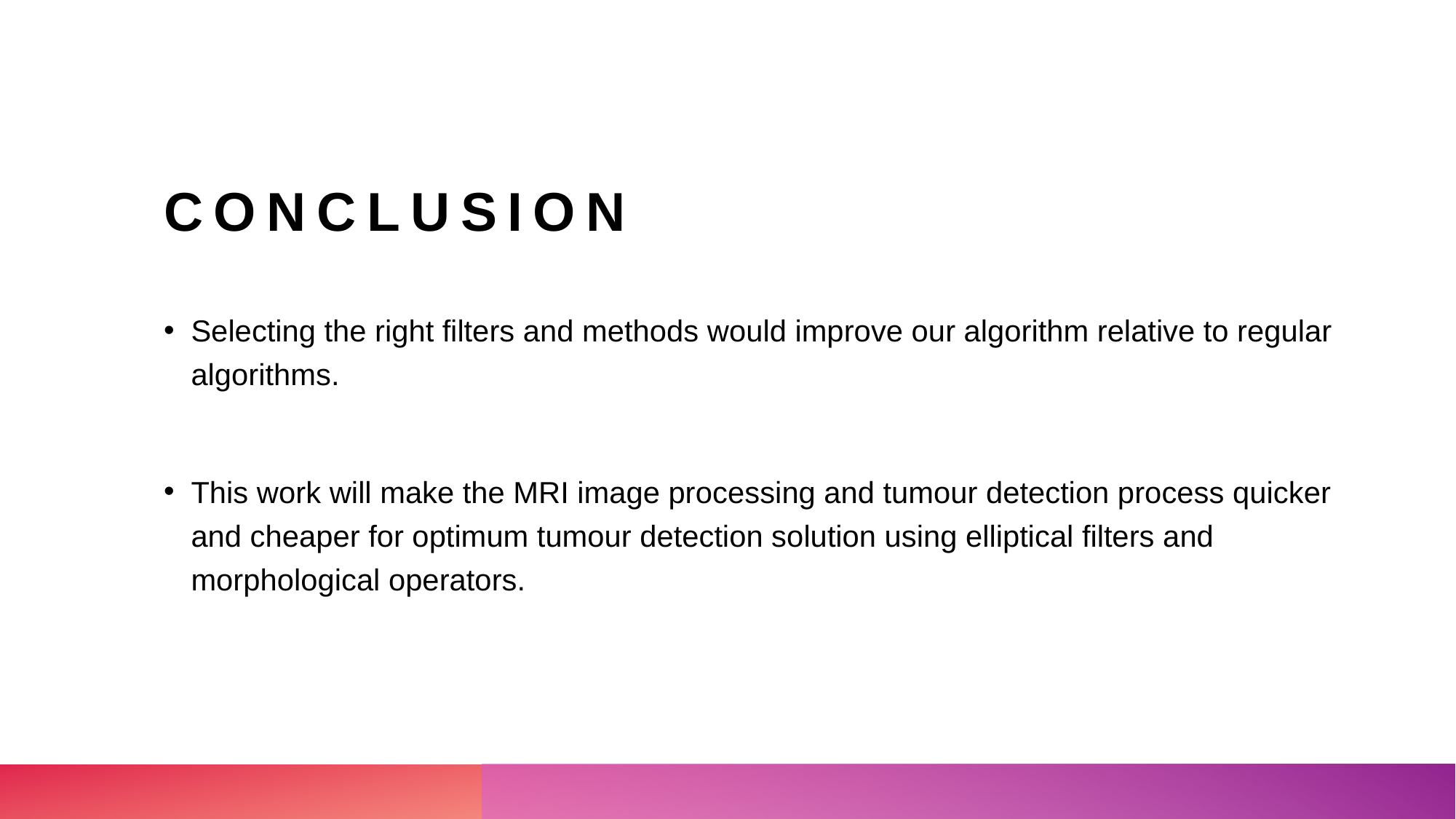

# conclusion

Selecting the right filters and methods would improve our algorithm relative to regular algorithms.

This work will make the MRI image processing and tumour detection process quicker and cheaper for optimum tumour detection solution using elliptical filters and morphological operators.